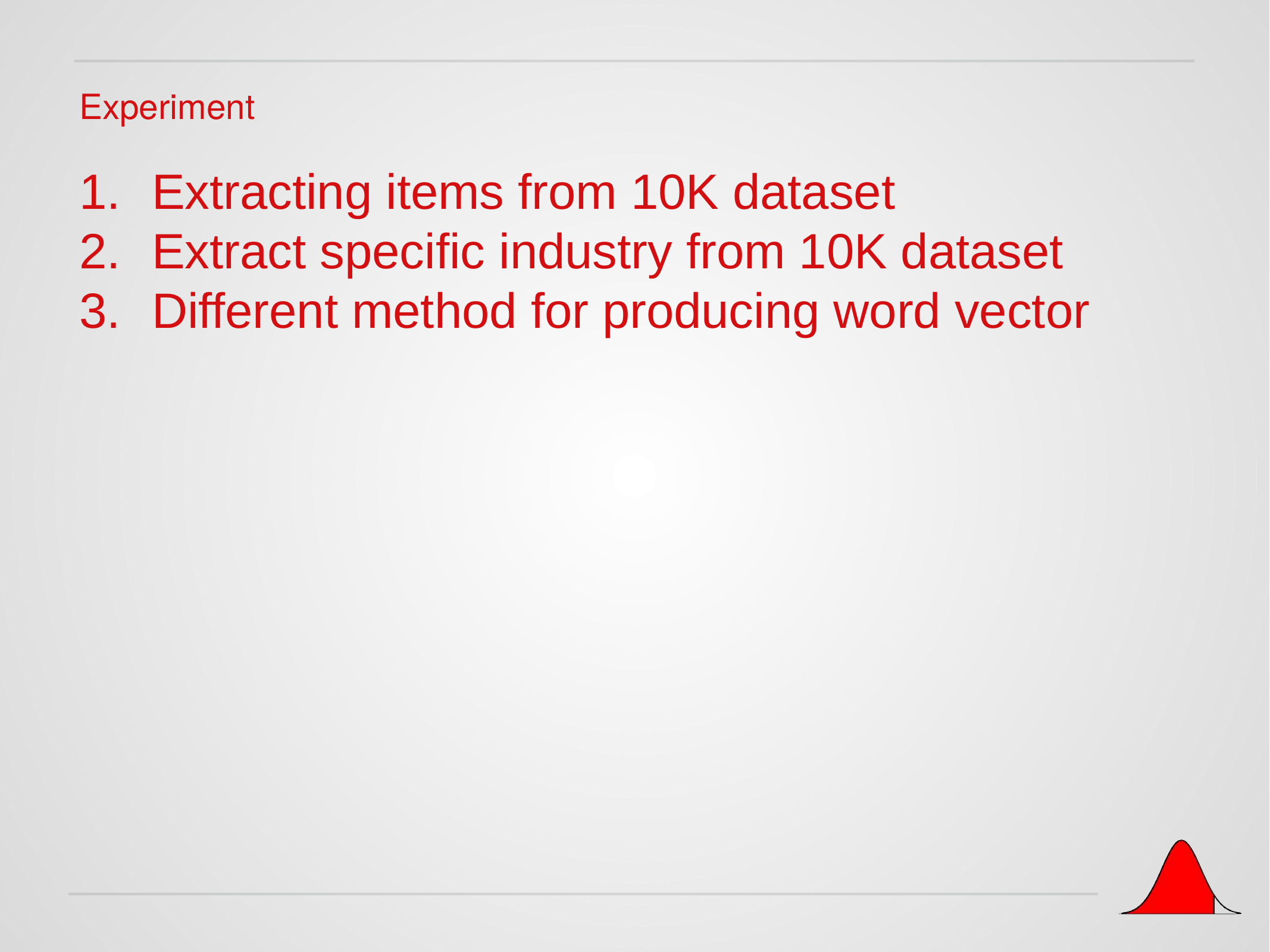

Experiment
Extracting items from 10K dataset
Extract specific industry from 10K dataset
Different method for producing word vector